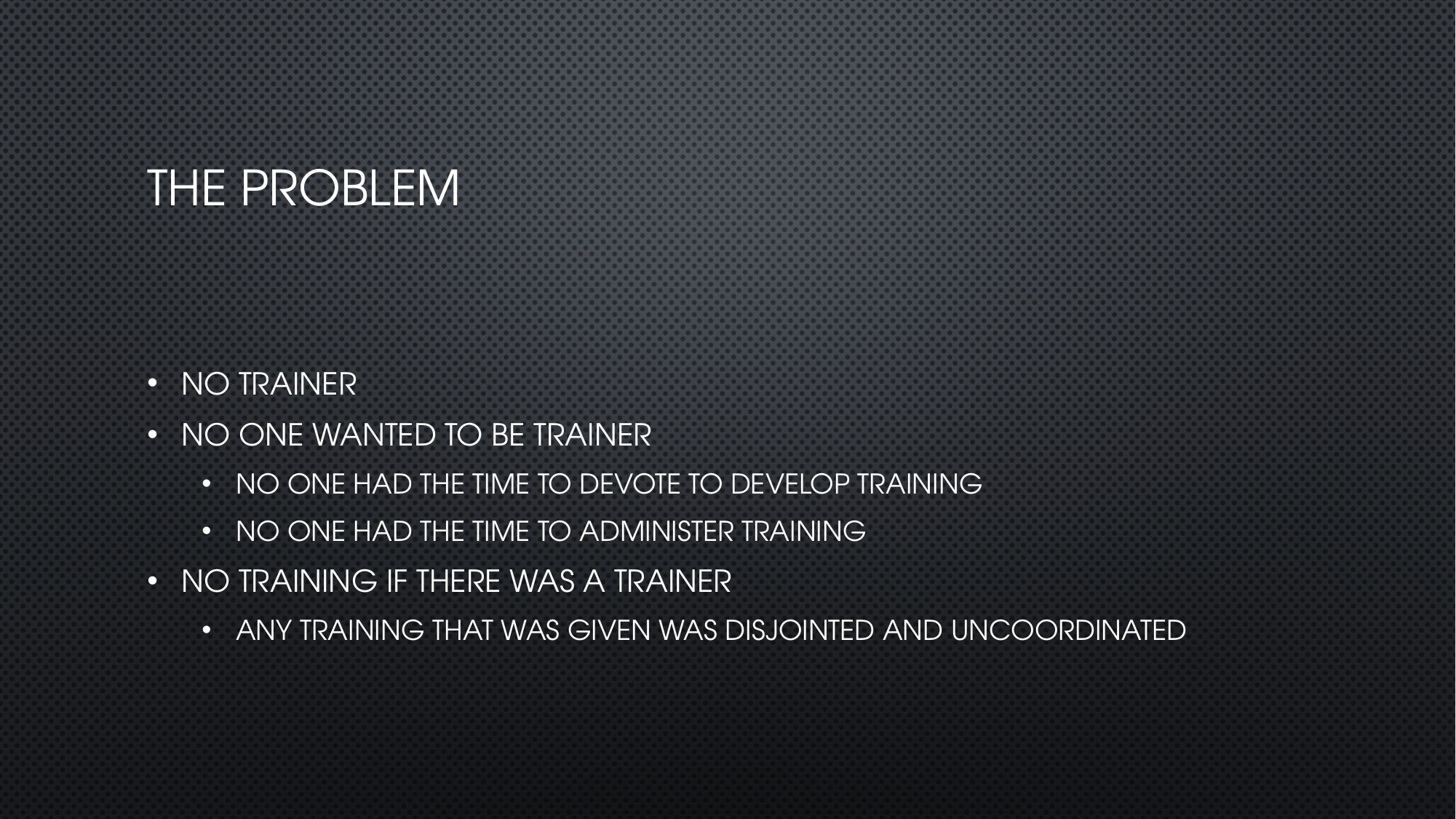

# The problem
No trainer
No one wanted to be trainer
No one had the time to devote to develop training
No one had the time to administer training
No training if there was a trainer
Any training that was given was disjointed and uncoordinated